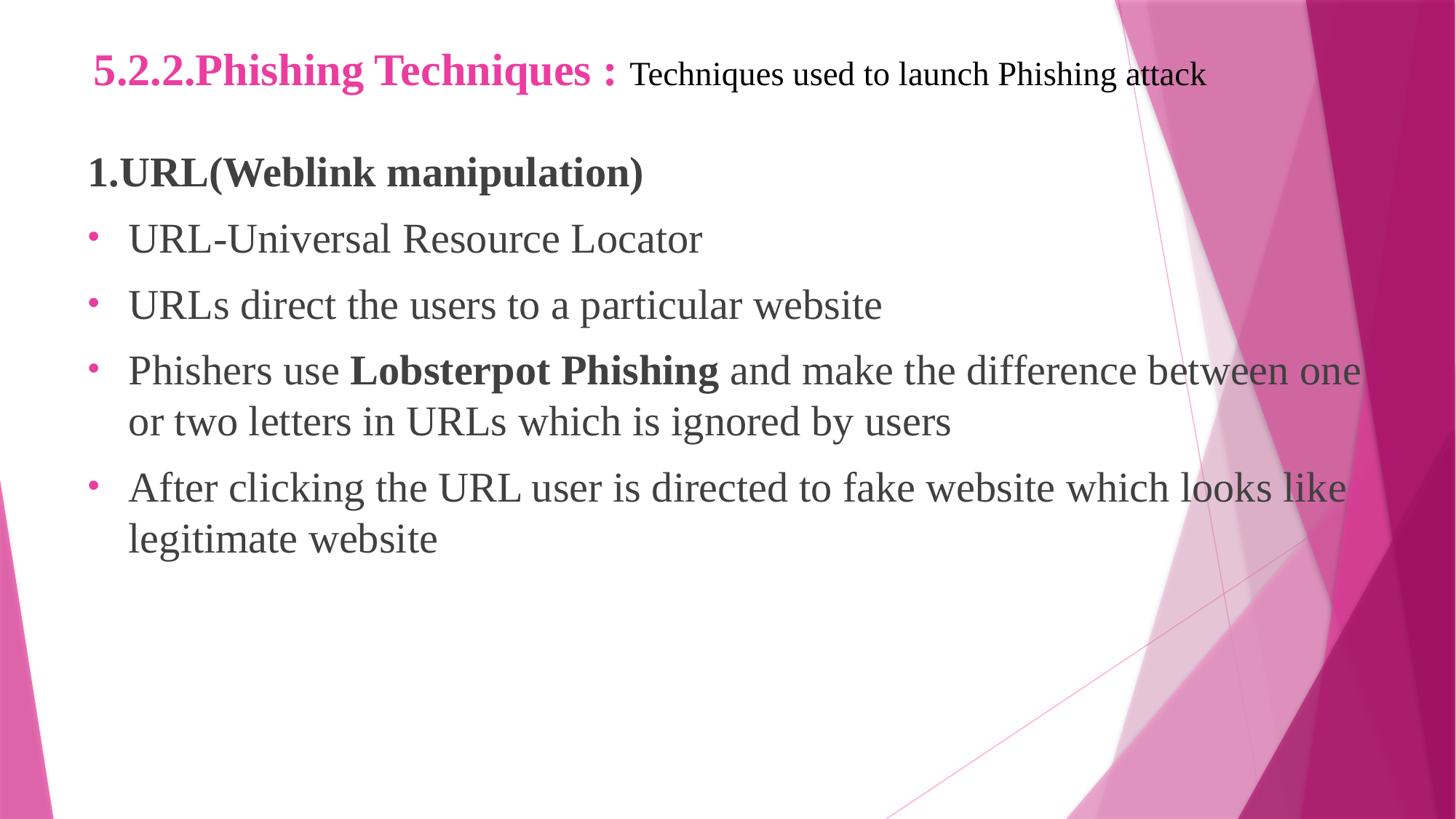

# 5.2.2.Phishing Techniques : Techniques used to launch Phishing attack
1.URL(Weblink manipulation)
URL-Universal Resource Locator
URLs direct the users to a particular website
Phishers use Lobsterpot Phishing and make the difference between one or two letters in URLs which is ignored by users
After clicking the URL user is directed to fake website which looks like legitimate website